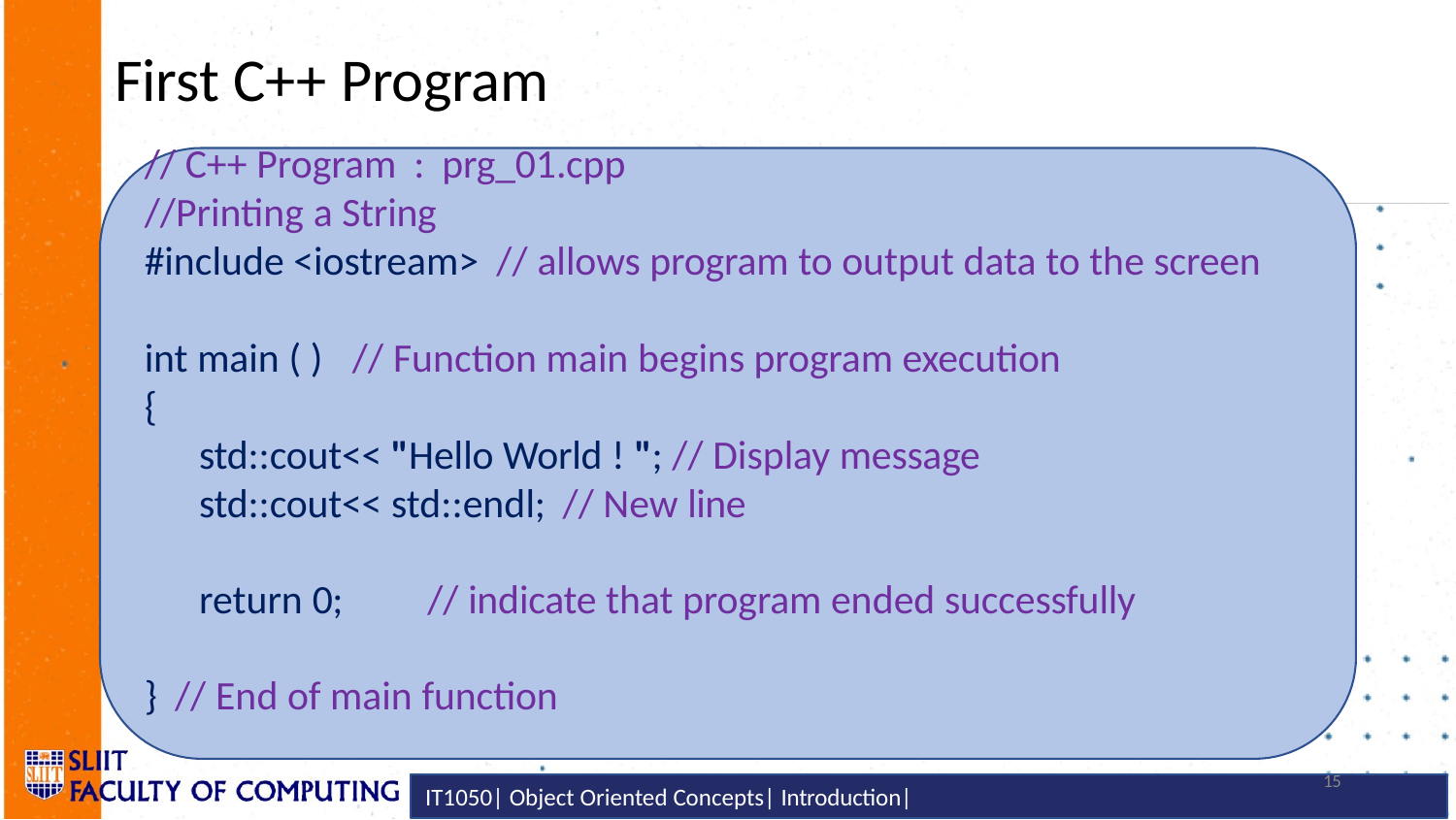

# First C++ Program
// C++ Program : prg_01.cpp
//Printing a String
#include <iostream> // allows program to output data to the screen

int main ( )	// Function main begins program execution
{
std::cout<< "Hello World ! "; // Display message
std::cout<< std::endl; // New line

return 0;	// indicate that program ended successfully

} // End of main function

15
IT1050| Object Oriented Concepts| Introduction|